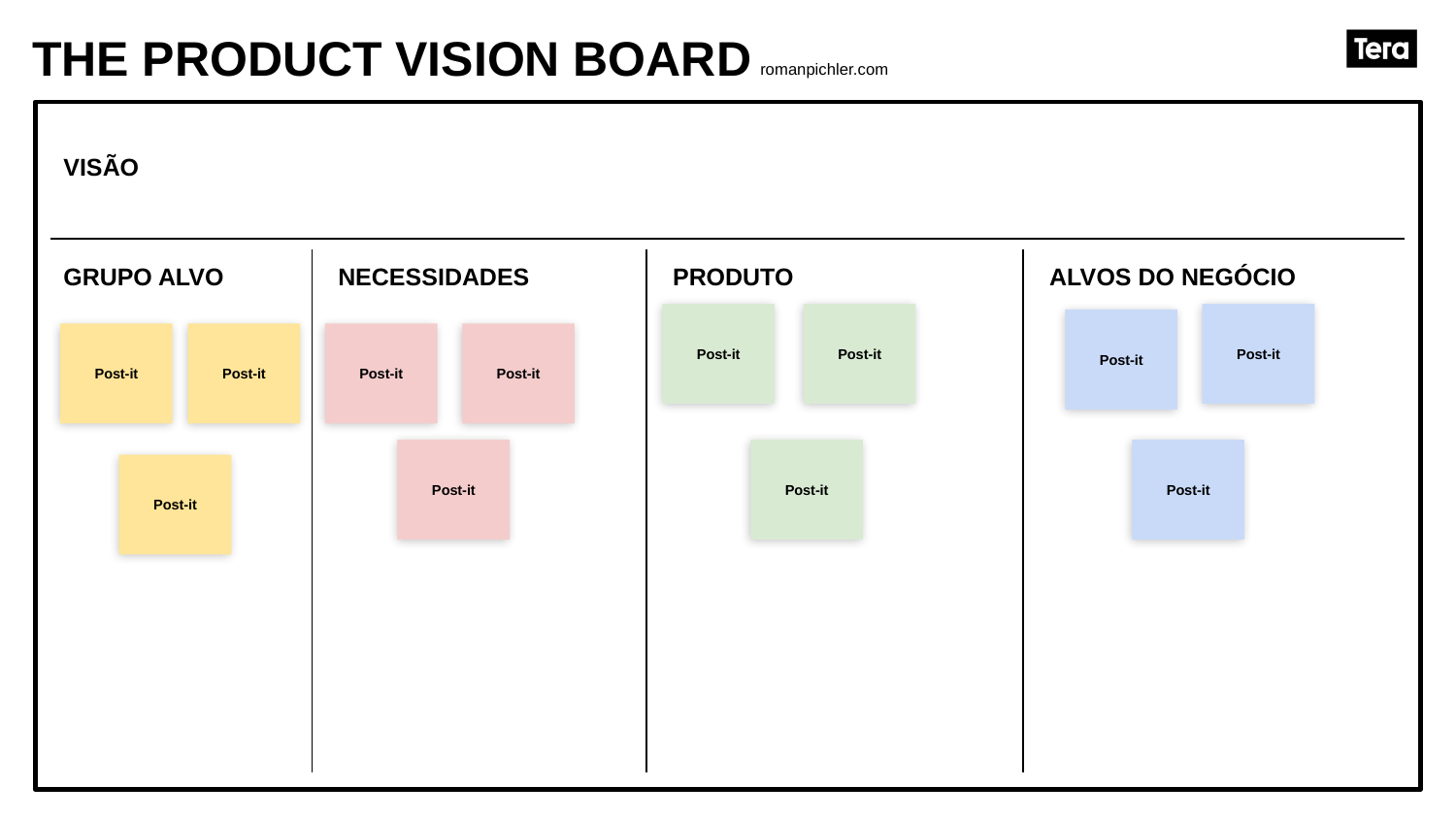

Post-it
Post-it
Post-it
Post-it
Post-it
Post-it
Post-it
Post-it
Post-it
Post-it
Post-it
Post-it